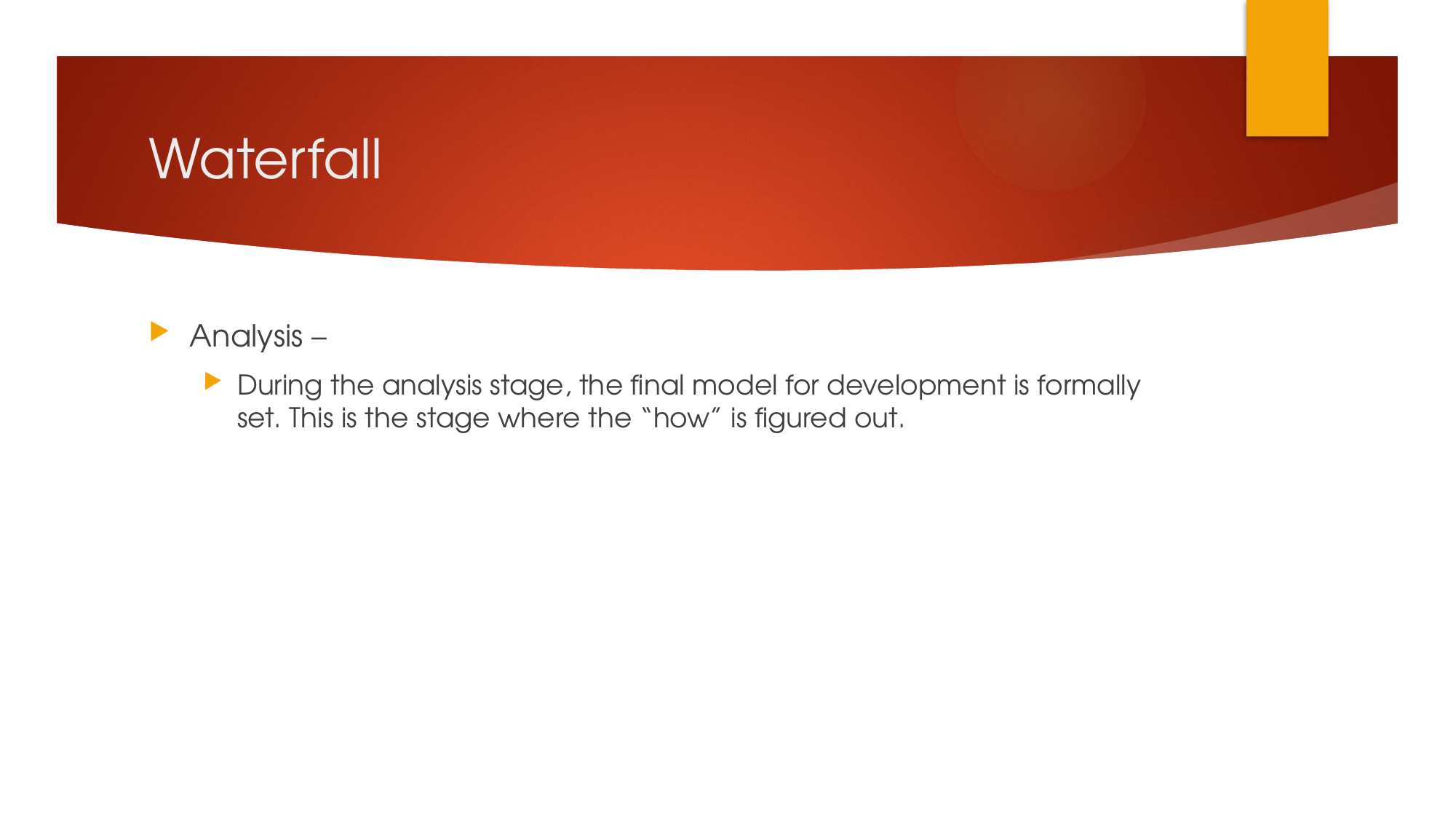

# Waterfall
Analysis –
During the analysis stage, the final model for development is formally set. This is the stage where the “how” is figured out.